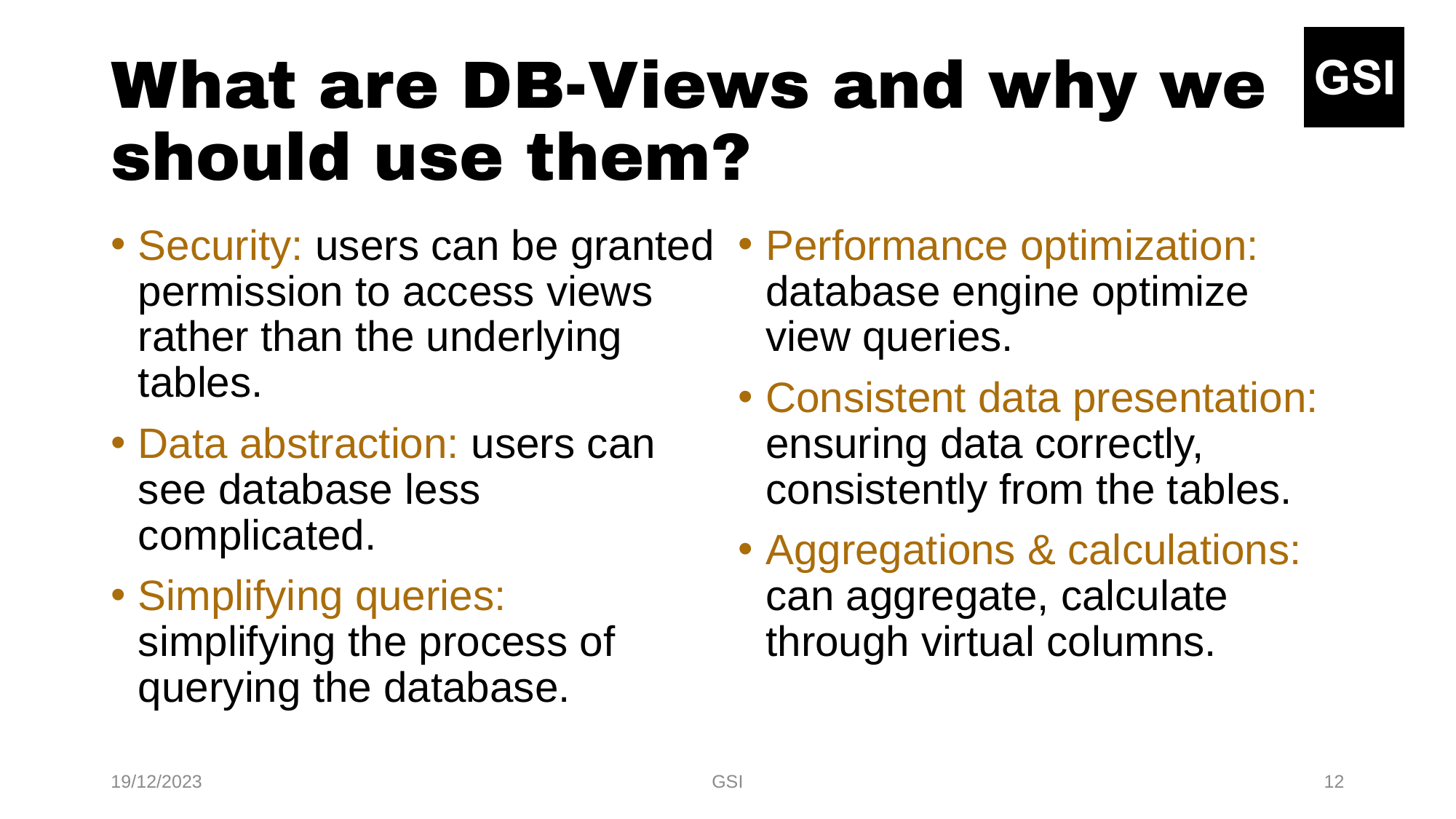

# What are DB-Views and why we should use them?
Security: users can be granted permission to access views rather than the underlying tables.
Data abstraction: users can see database less complicated.
Simplifying queries: simplifying the process of querying the database.
Performance optimization: database engine optimize view queries.
Consistent data presentation: ensuring data correctly, consistently from the tables.
Aggregations & calculations: can aggregate, calculate through virtual columns.

19/12/2023
GSI
12